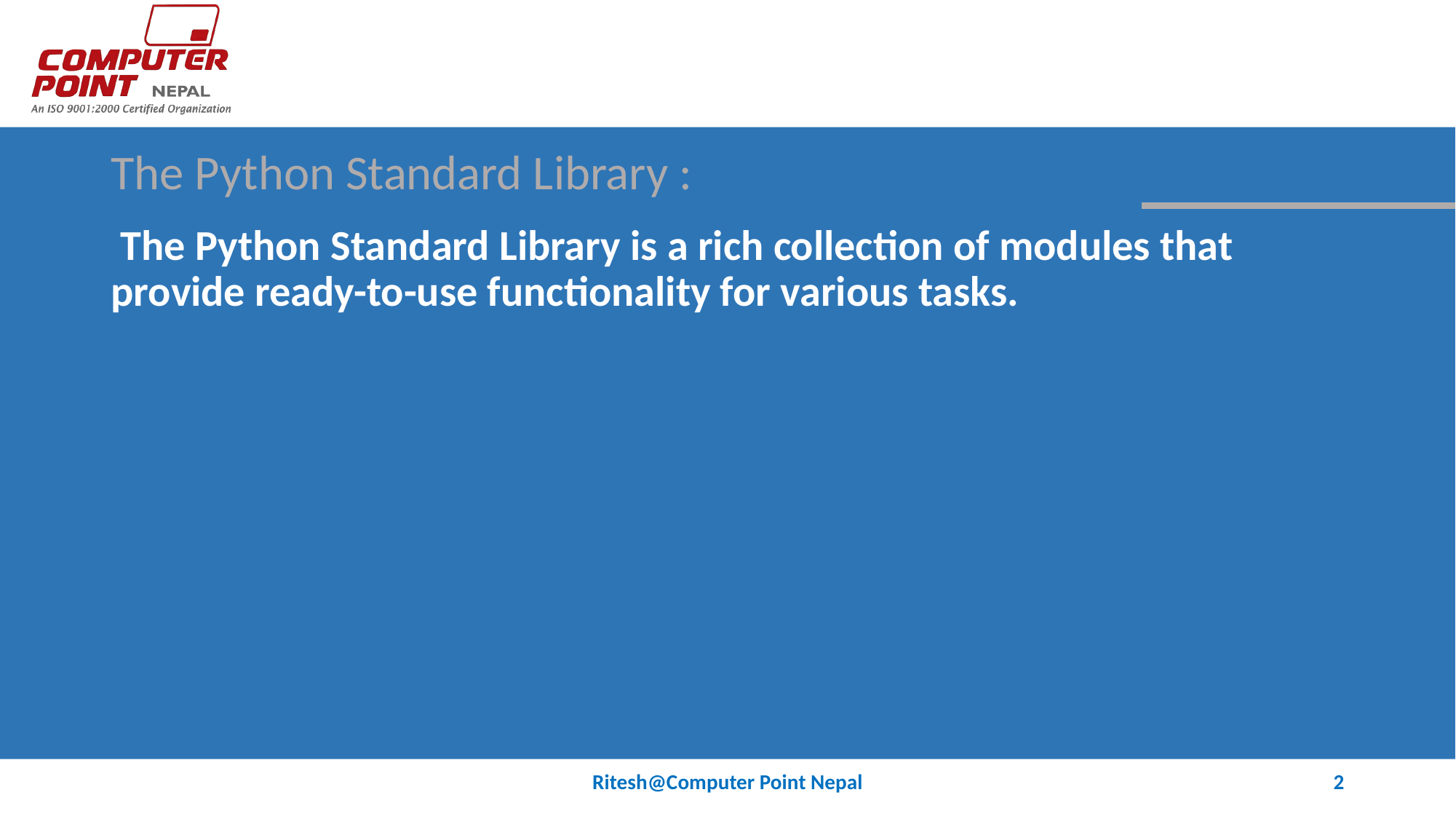

# The Python Standard Library :
 The Python Standard Library is a rich collection of modules that provide ready-to-use functionality for various tasks.

Ritesh@Computer Point Nepal

2